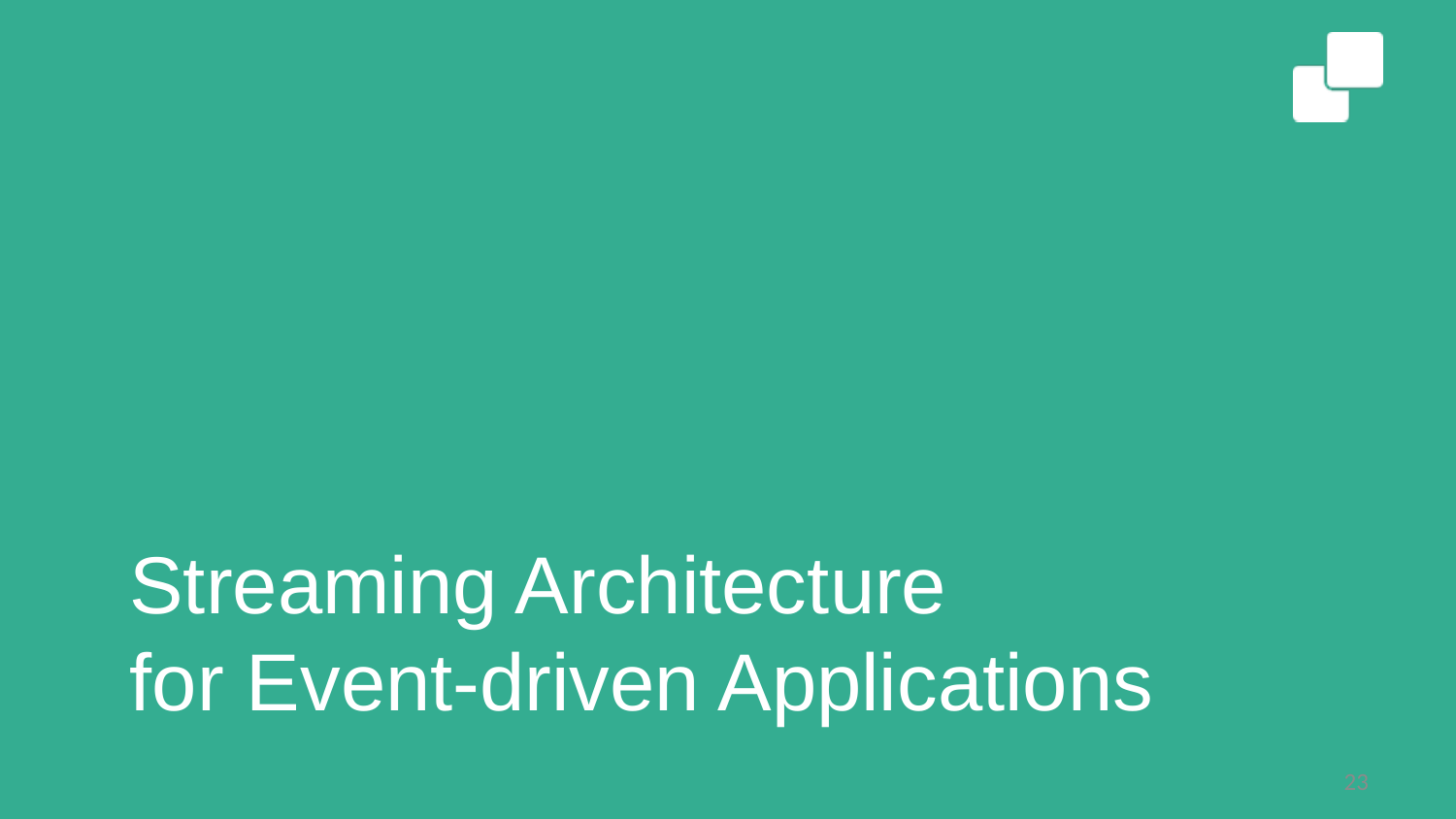

# Streaming Architecture for Event-driven Applications
23